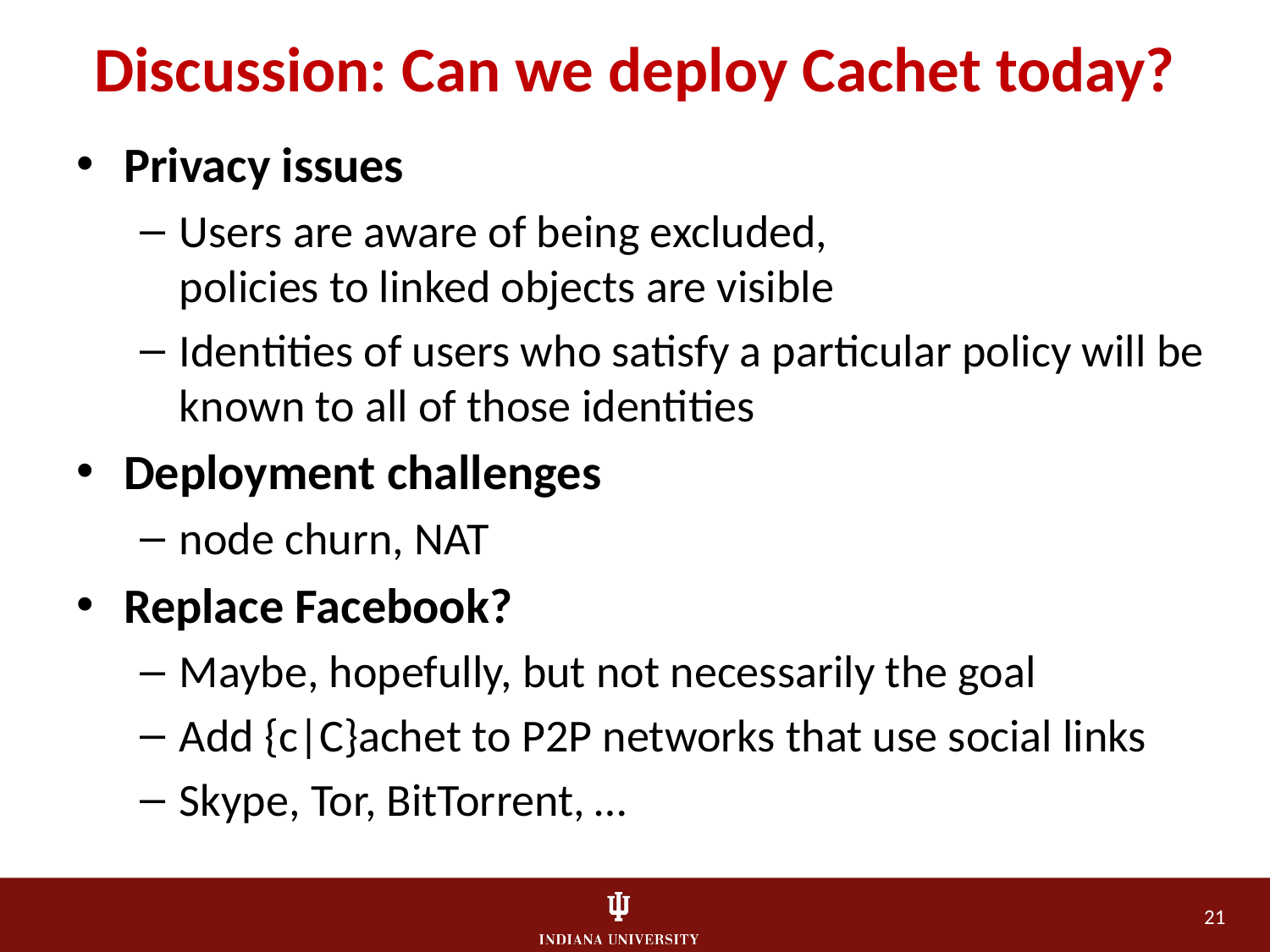

# Discussion: Can we deploy Cachet today?
Privacy issues
Users are aware of being excluded,
policies to linked objects are visible
Identities of users who satisfy a particular policy will be known to all of those identities
Deployment challenges
node churn, NAT
Replace Facebook?
Maybe, hopefully, but not necessarily the goal
Add {c|C}achet to P2P networks that use social links
Skype, Tor, BitTorrent, …
21